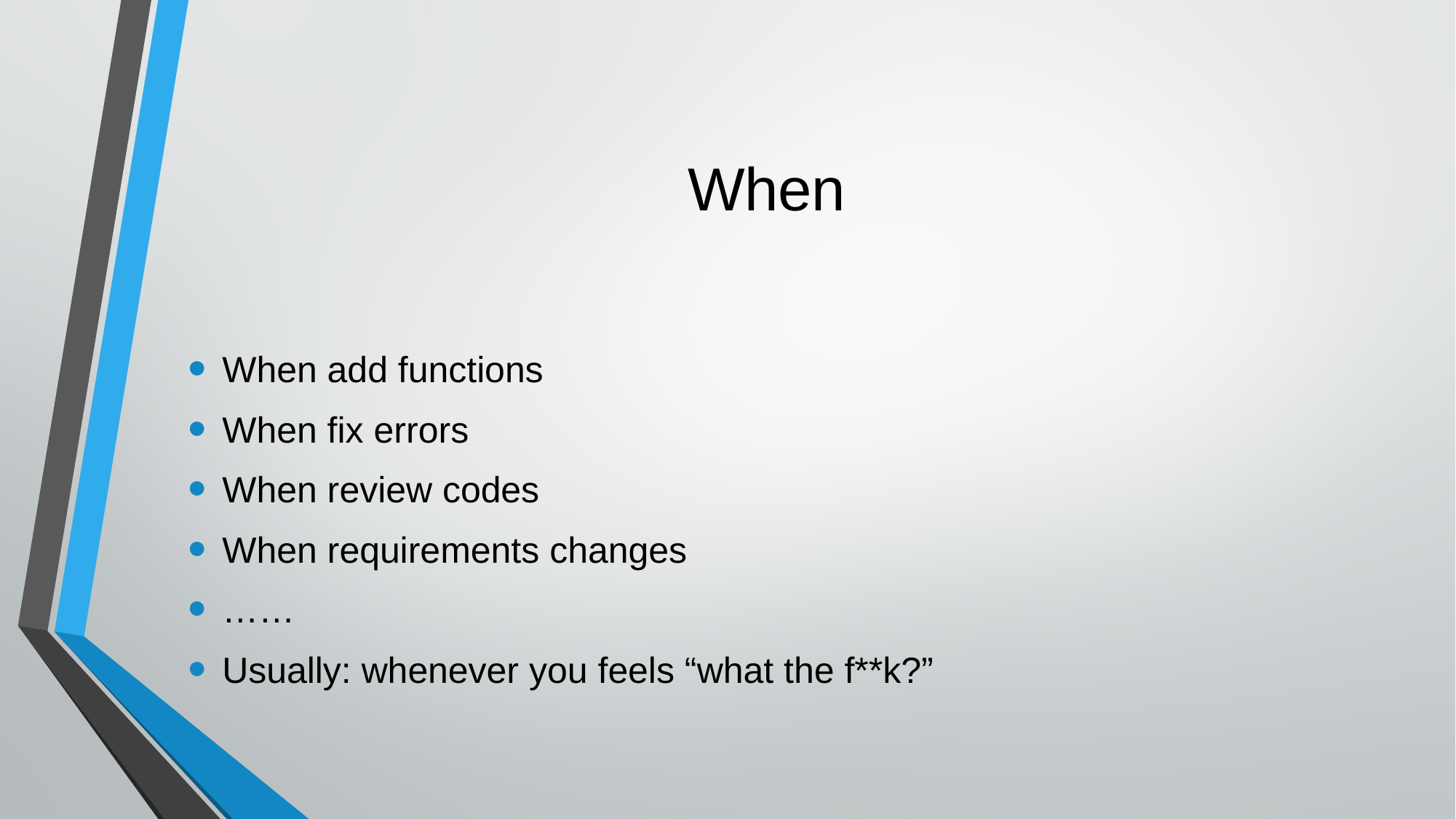

# When
When add functions
When fix errors
When review codes
When requirements changes
……
Usually: whenever you feels “what the f**k?”